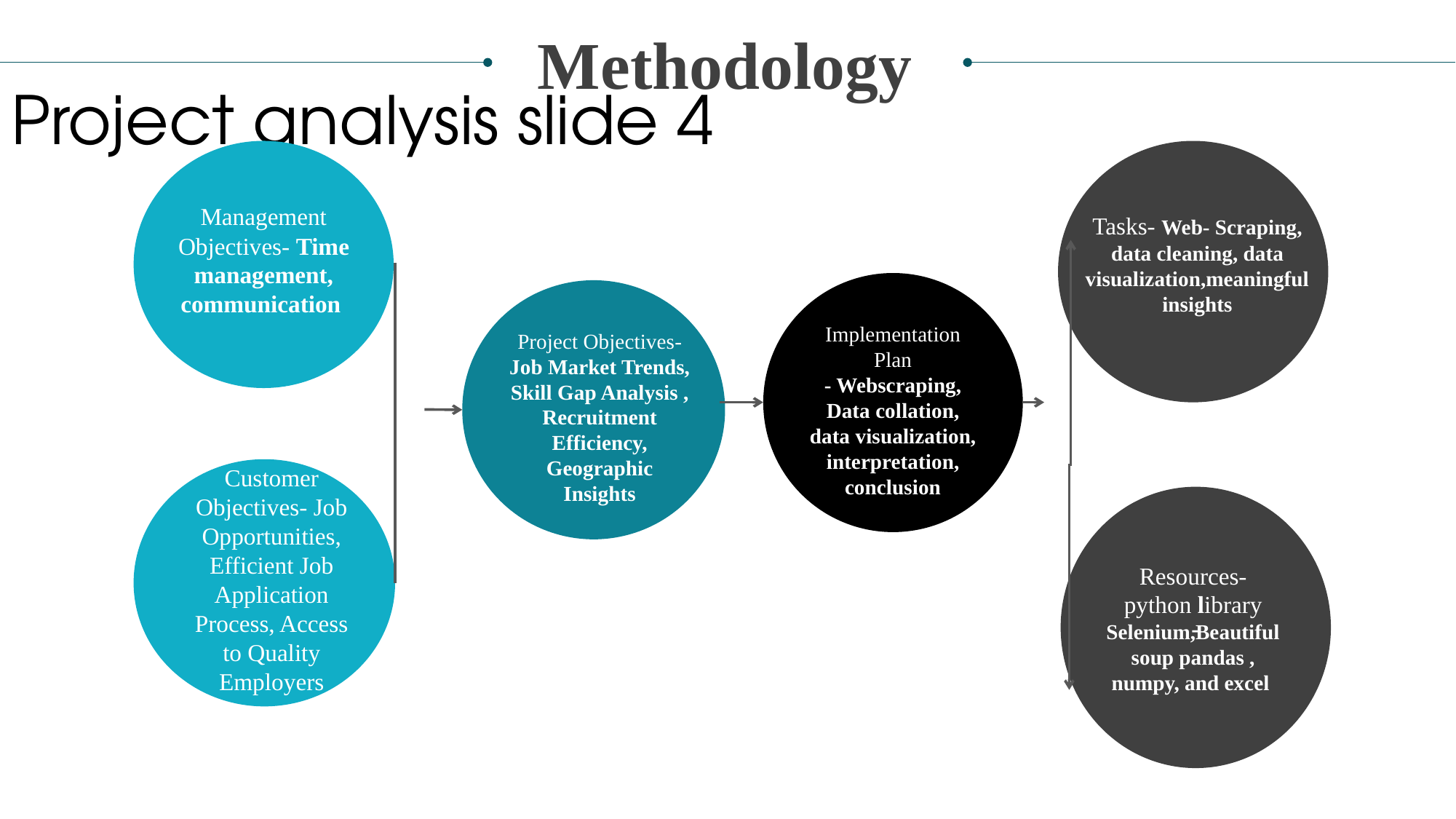

Methodology
Project analysis slide 4

Management Objectives- Time management, communication
Tasks- Web- Scraping, data cleaning, data visualization,meaningful insights

Implementation Plan
- Webscraping, Data collation, data visualization, interpretation, conclusion
Project Objectives-Job Market Trends, Skill Gap Analysis , Recruitment Efficiency, Geographic Insights
Schedules

Customer Objectives- Job Opportunities, Efficient Job Application Process, Access to Quality Employers
-
Resources- python library Selenium,Beautifulsoup pandas , numpy, and excel